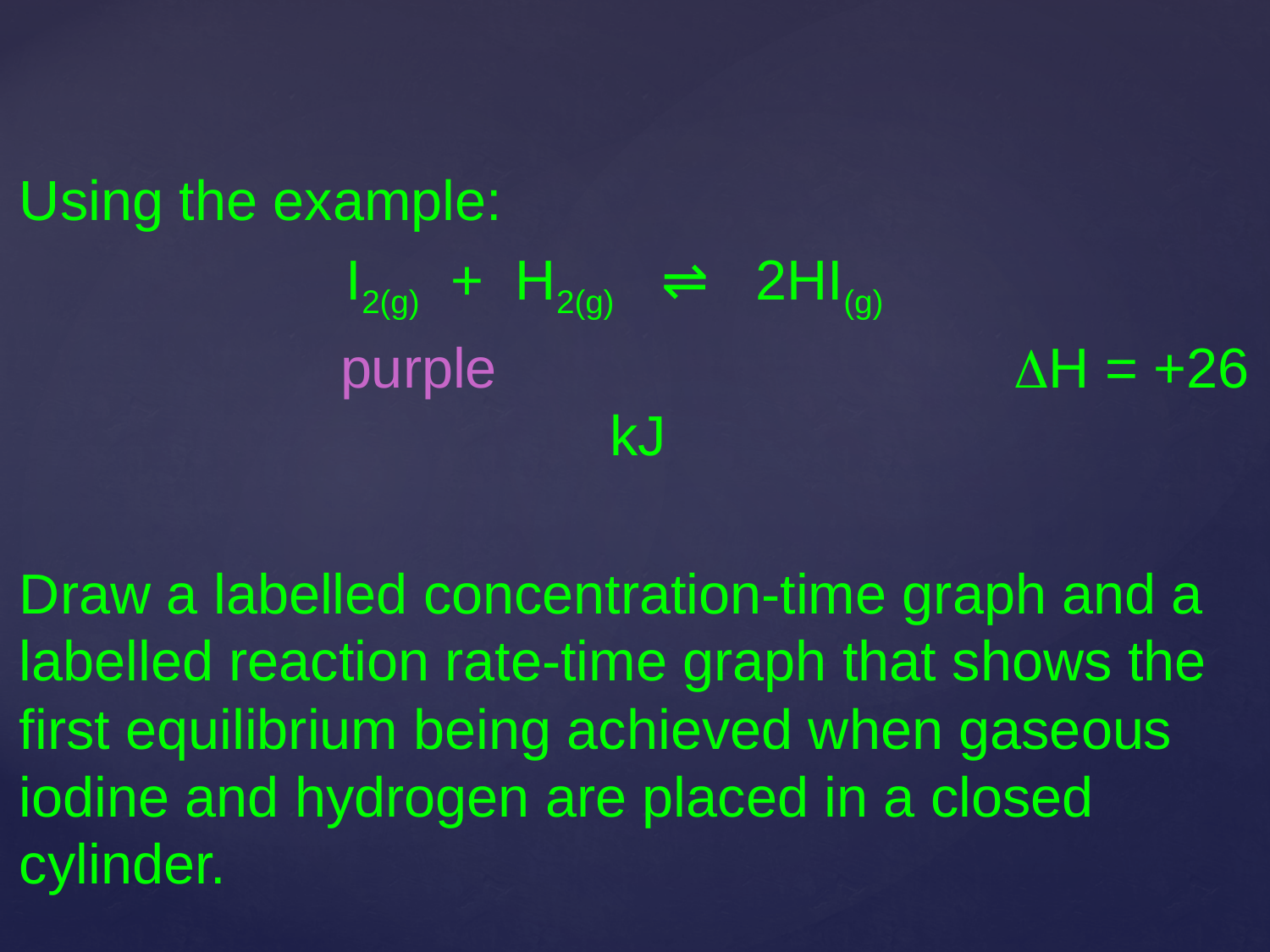

Using the example:
I2(g)  +  H2(g)   ⇌   2HI(g)
                    purple                                 ΔH = +26 kJ

Draw a labelled concentration-time graph and a labelled reaction rate-time graph that shows the first equilibrium being achieved when gaseous iodine and hydrogen are placed in a closed cylinder.